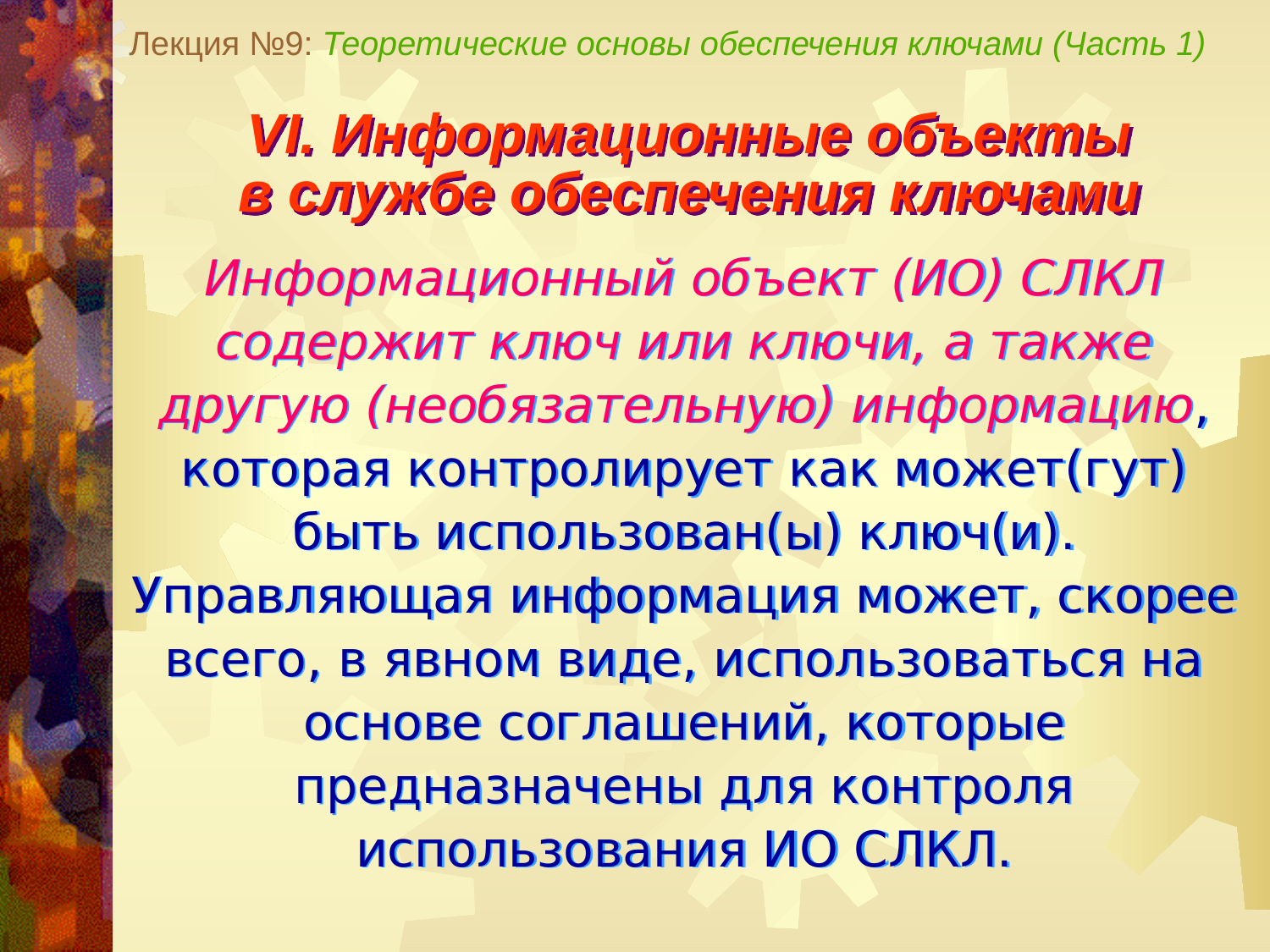

Лекция №9: Теоретические основы обеспечения ключами (Часть 1)
VI. Информационные объекты
в службе обеспечения ключами
Информационный объект (ИО) СЛКЛ содержит ключ или ключи, а также другую (необязательную) информацию, которая контролирует как может(гут) быть использован(ы) ключ(и). Управляющая информация может, скорее всего, в явном виде, использоваться на основе соглашений, которые предназначены для контроля использования ИО СЛКЛ.